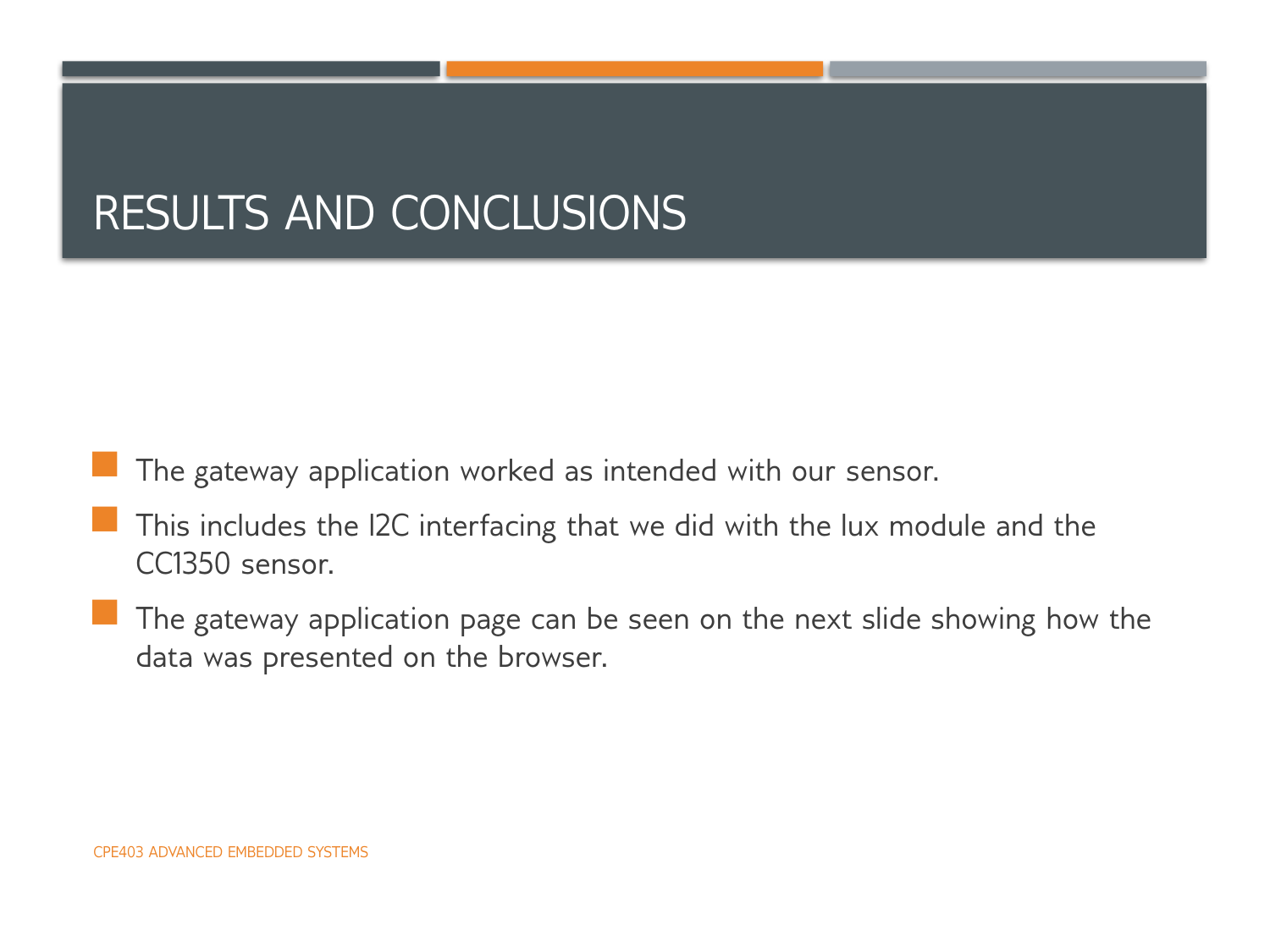

# Results and Conclusions
The gateway application worked as intended with our sensor.
This includes the I2C interfacing that we did with the lux module and the CC1350 sensor.
The gateway application page can be seen on the next slide showing how the data was presented on the browser.
CpE403 Advanced Embedded Systems